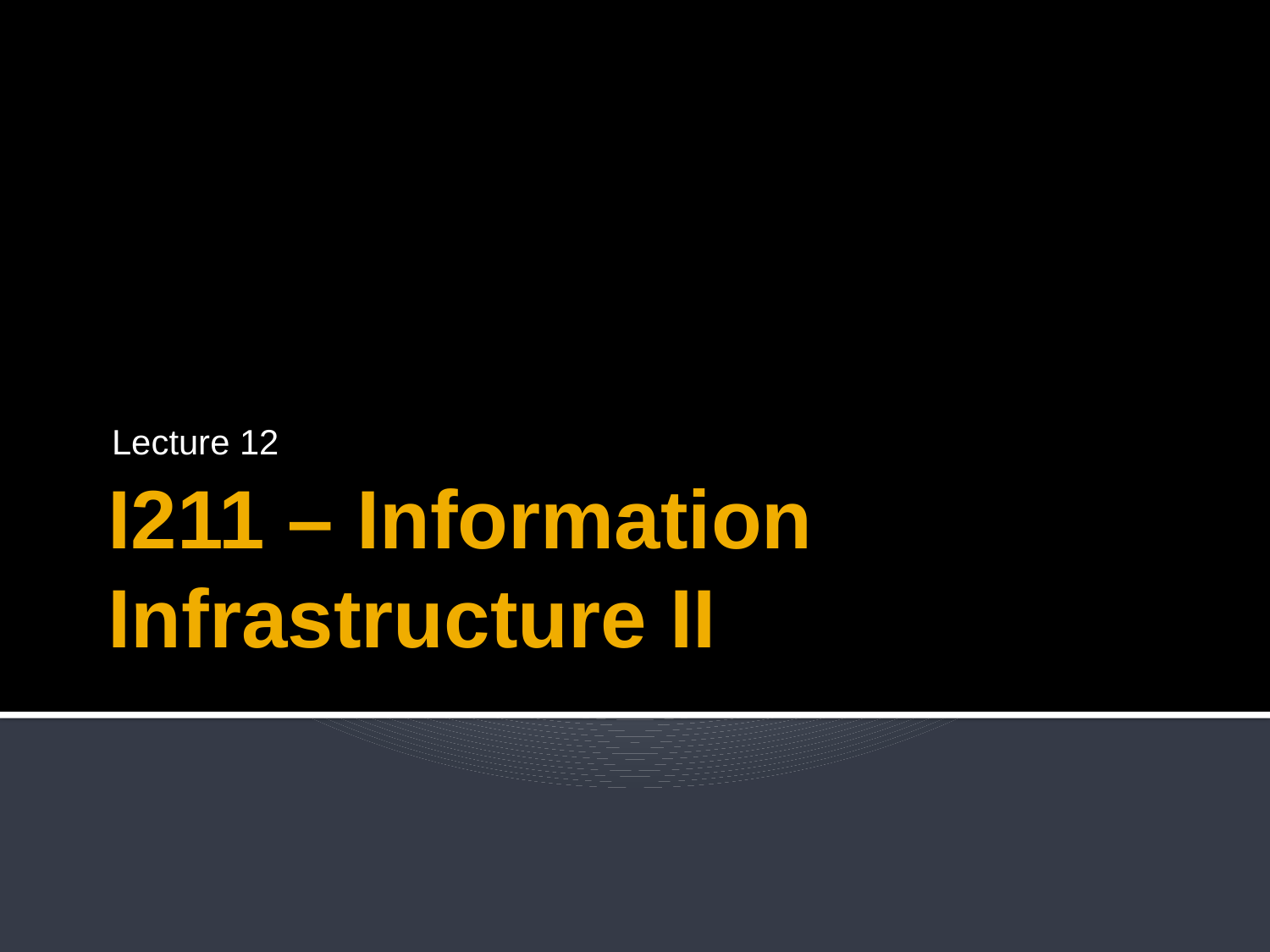

Lecture 12
# I211 – Information Infrastructure II